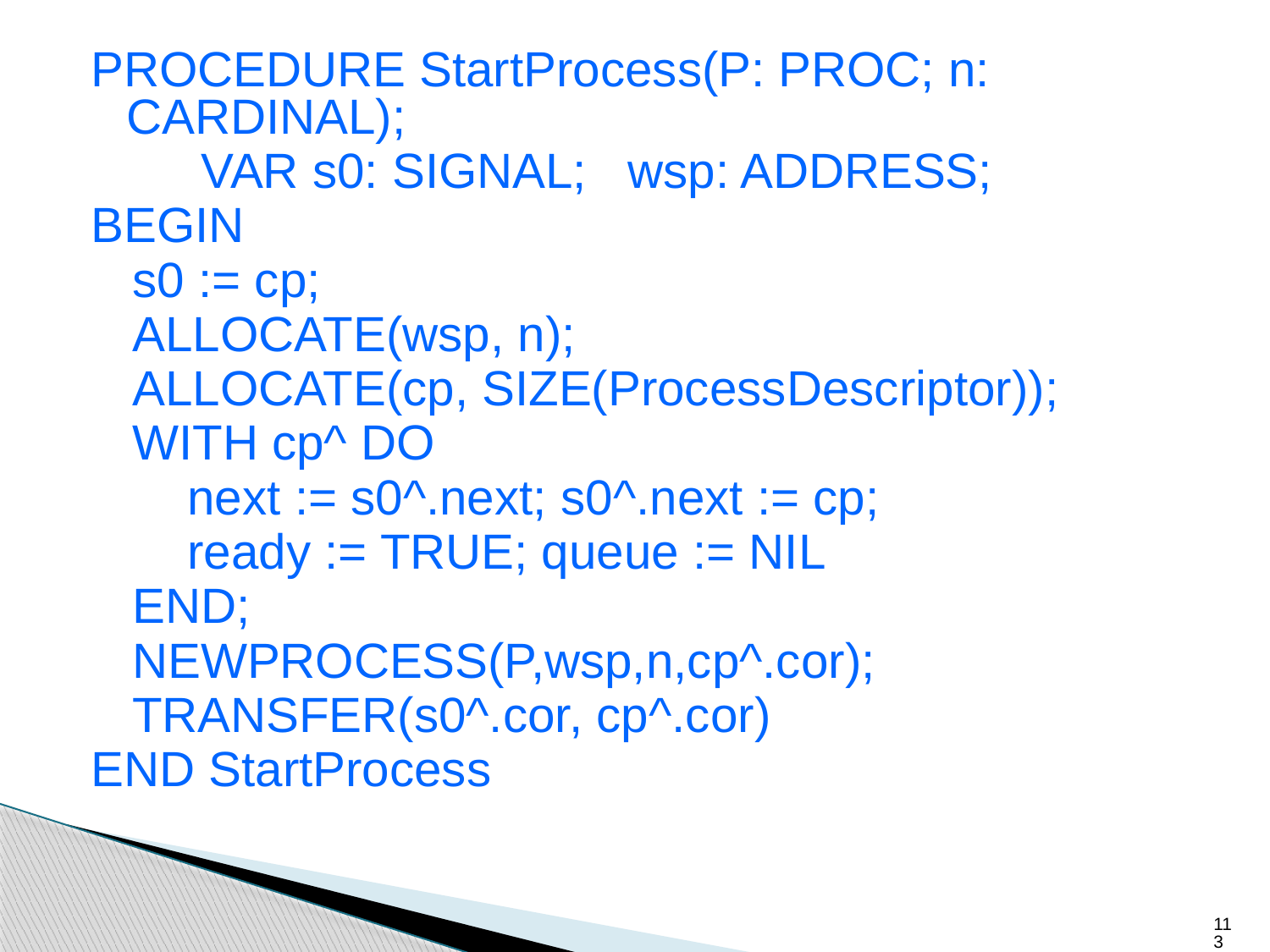

PROCEDURE StartProcess(P: PROC; n: CARDINAL);
        VAR s0: SIGNAL;   wsp: ADDRESS;
BEGIN
   s0 := cp;
   ALLOCATE(wsp, n);
   ALLOCATE(cp, SIZE(ProcessDescriptor));
   WITH cp^ DO
       next := s0^.next; s0^.next := cp;
       ready := TRUE; queue := NIL
   END;
   NEWPROCESS(P,wsp,n,cp^.cor);
   TRANSFER(s0^.cor, cp^.cor)
END StartProcess
113